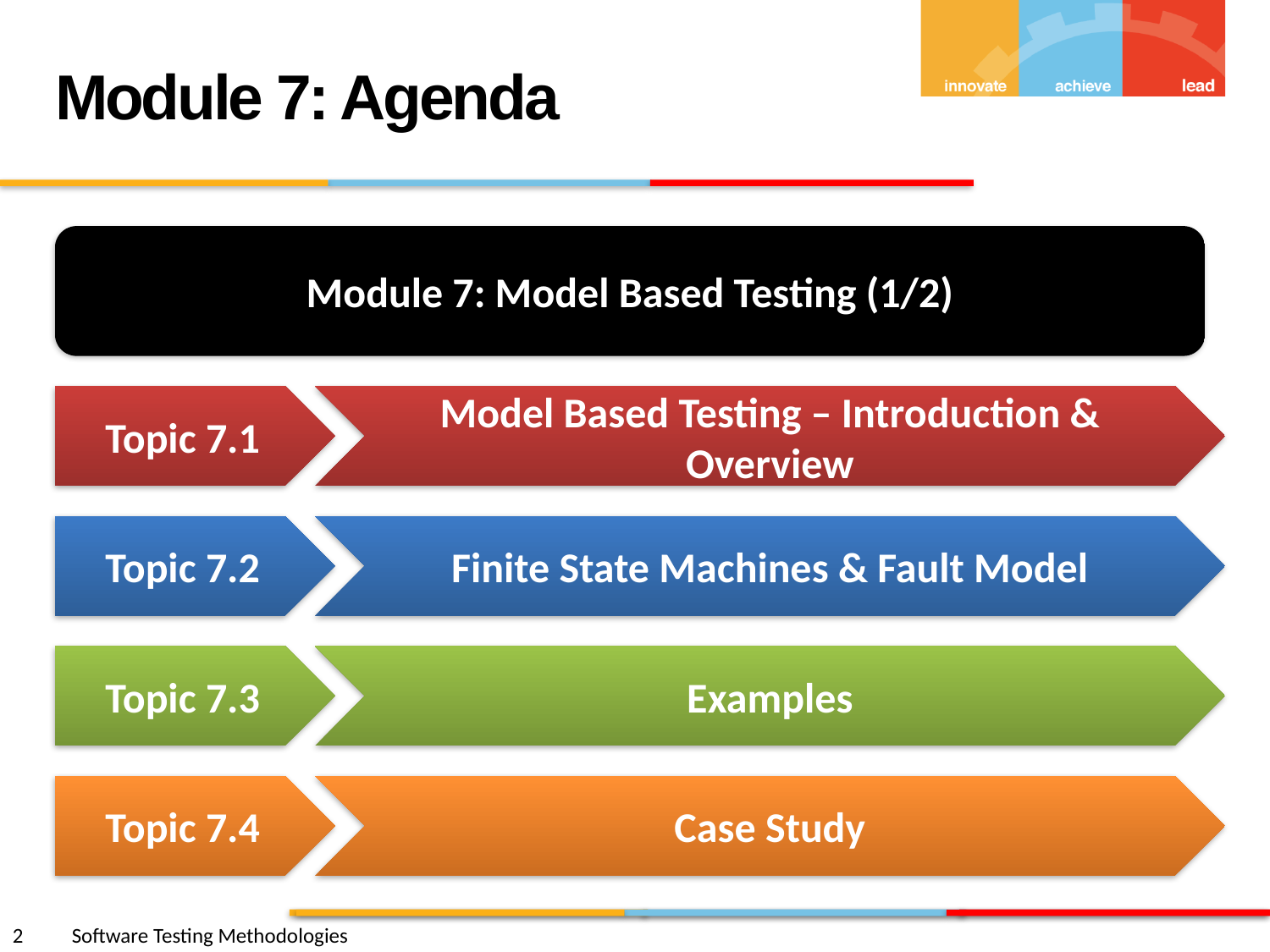

Module 7: Agenda
Module 7: Model Based Testing (1/2)
Topic 7.1
Model Based Testing – Introduction & Overview
Topic 7.2
Finite State Machines & Fault Model
Topic 7.3
Examples
Topic 7.4
Case Study